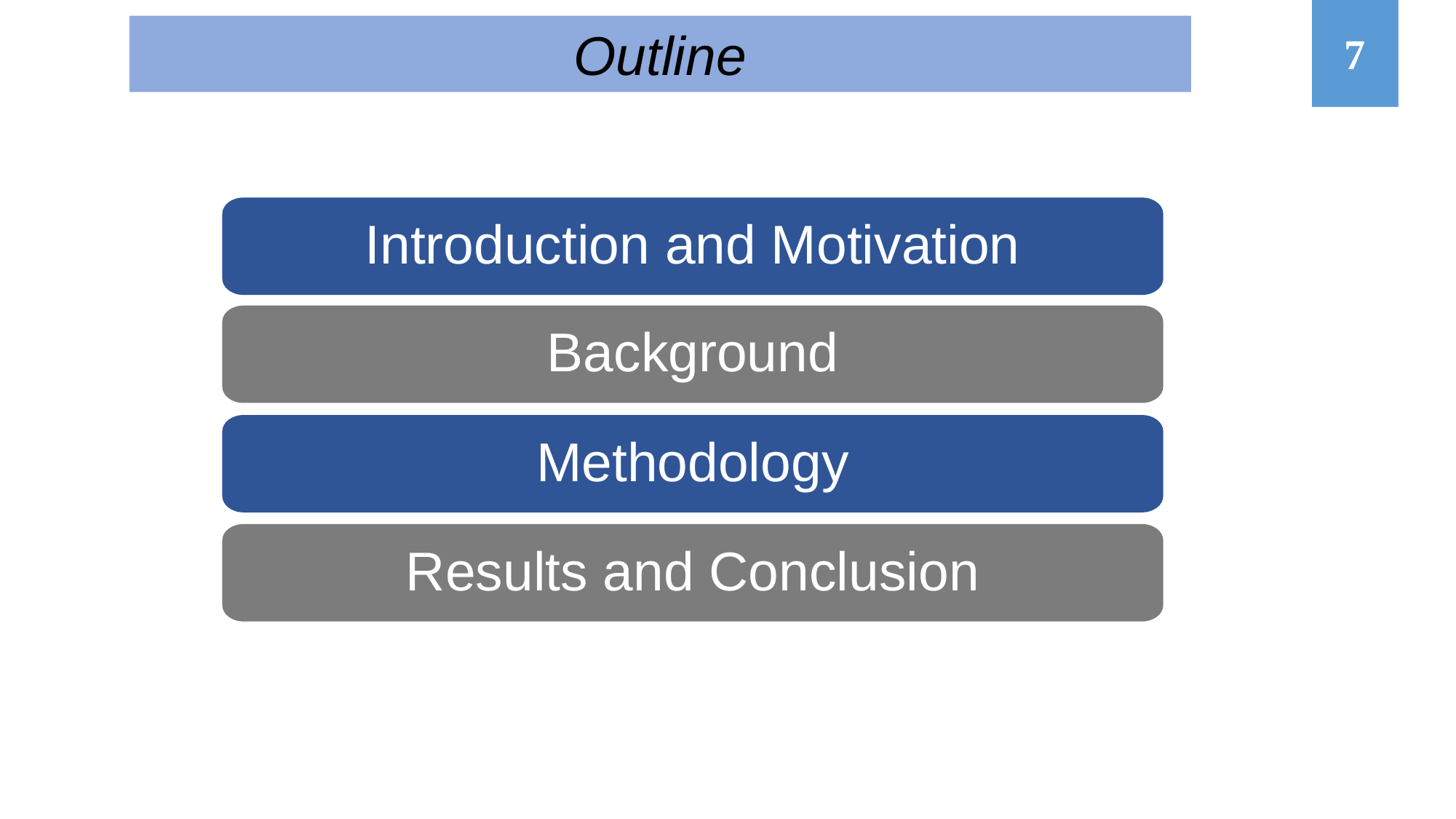

Outline
Introduction and Motivation
Background
Methodology
Results and Conclusion